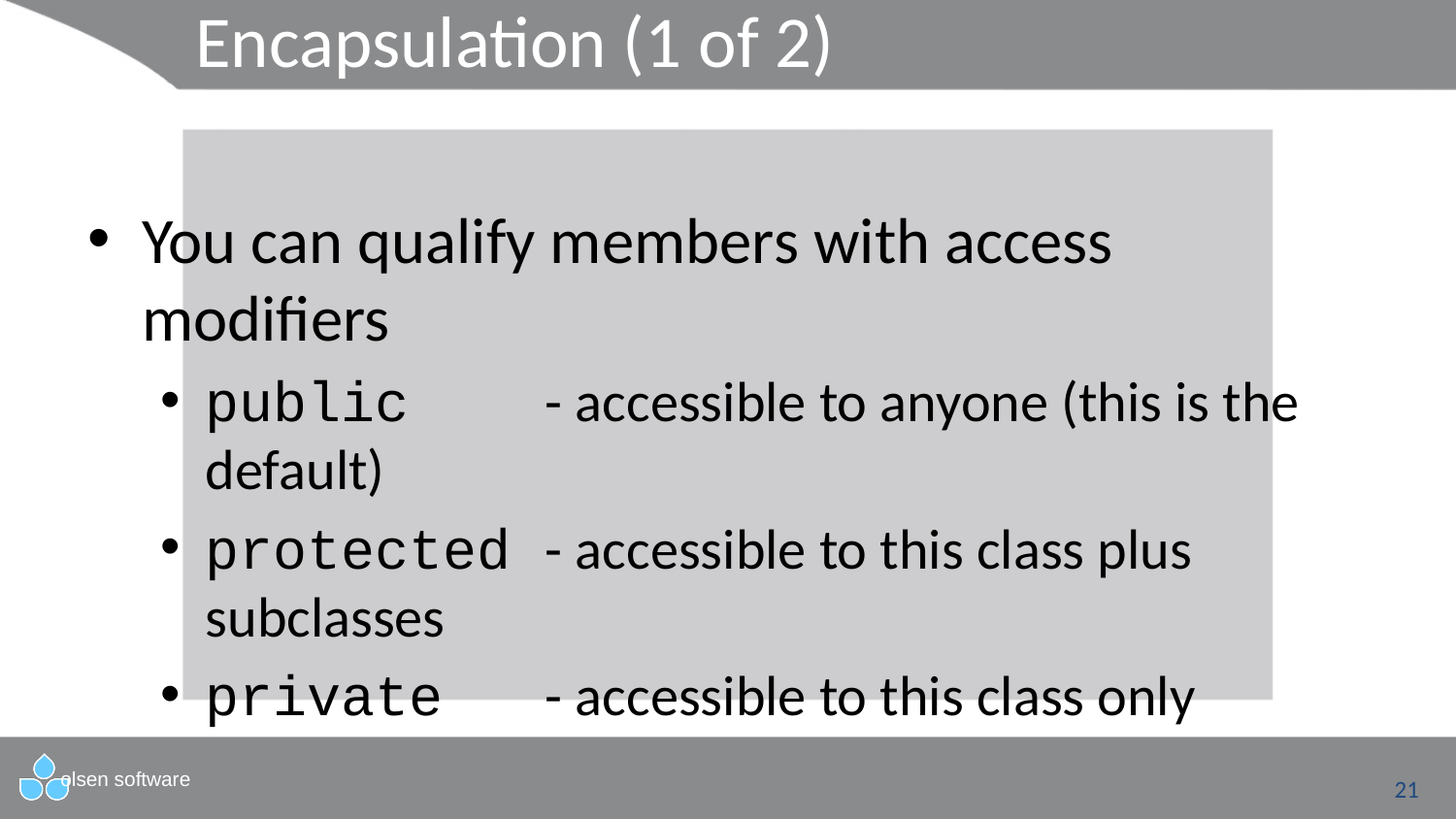

# Encapsulation (1 of 2)
You can qualify members with access modifiers
public    - accessible to anyone (this is the default)
protected - accessible to this class plus subclasses
private   - accessible to this class only

You can also define getters and setters to encapsulate access to member variables
get xxx()
set xxx()
21